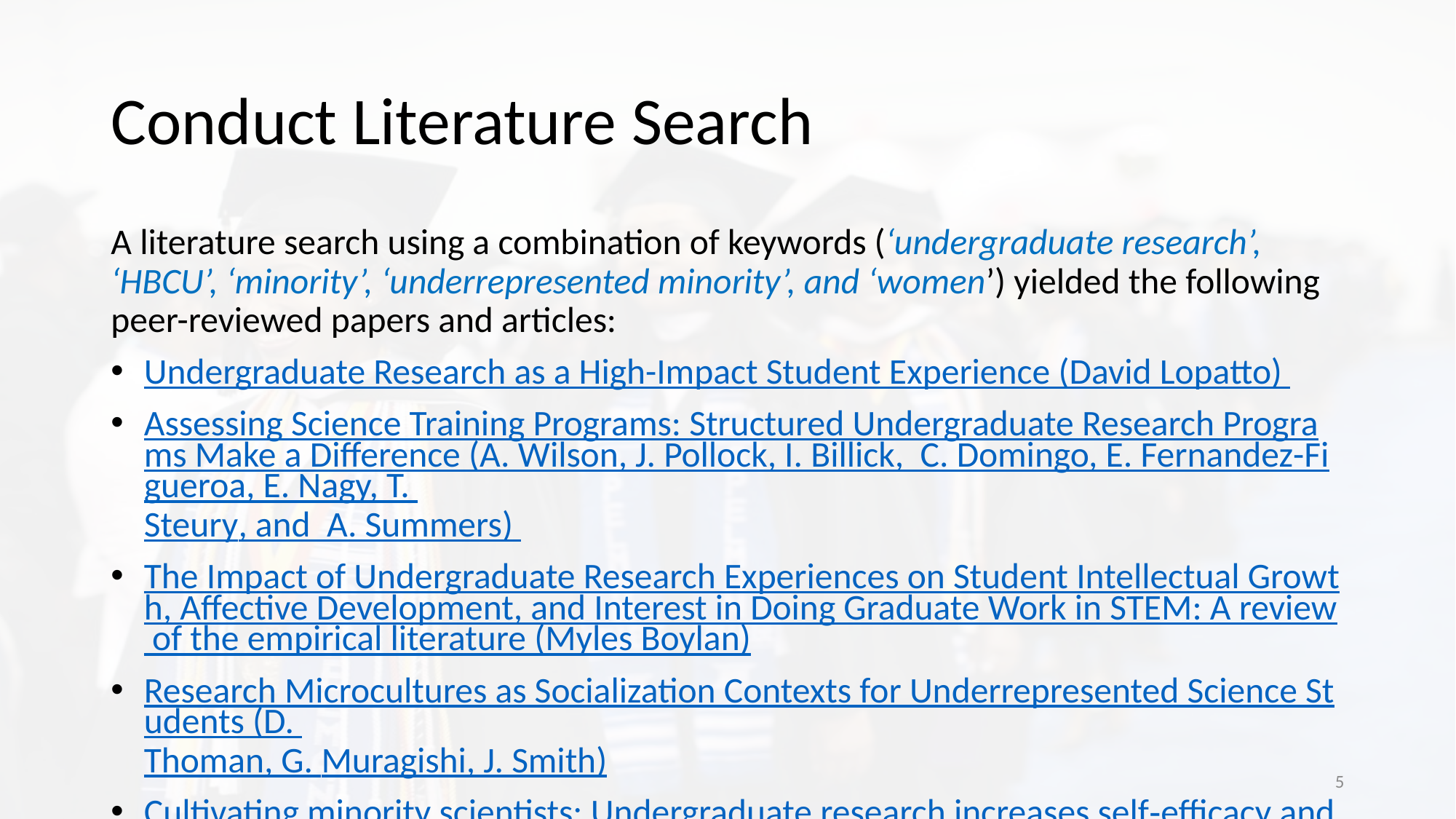

# Conduct Literature Search
A literature search using a combination of keywords (‘undergraduate research’, ‘HBCU’, ‘minority’, ‘underrepresented minority’, and ‘women’) yielded the following peer-reviewed papers and articles:
Undergraduate Research as a High-Impact Student Experience (David Lopatto)
Assessing Science Training Programs: Structured Undergraduate Research Programs Make a Difference (A. Wilson, J. Pollock, I. Billick,  C. Domingo, E. Fernandez-Figueroa, E. Nagy, T. Steury, and  A. Summers)
The Impact of Undergraduate Research Experiences on Student Intellectual Growth, Affective Development, and Interest in Doing Graduate Work in STEM: A review of the empirical literature (Myles Boylan)
Research Microcultures as Socialization Contexts for Underrepresented Science Students (D. Thoman, G. Muragishi, J. Smith)
Cultivating minority scientists: Undergraduate research increases self‐efficacy and career ambitions for underrepresented students in STEM (A. Carpi, D. Ronan, H. Falconer, N. Lents)
UMBC produces more black M.D., PhD graduates than any other U.S. school
5